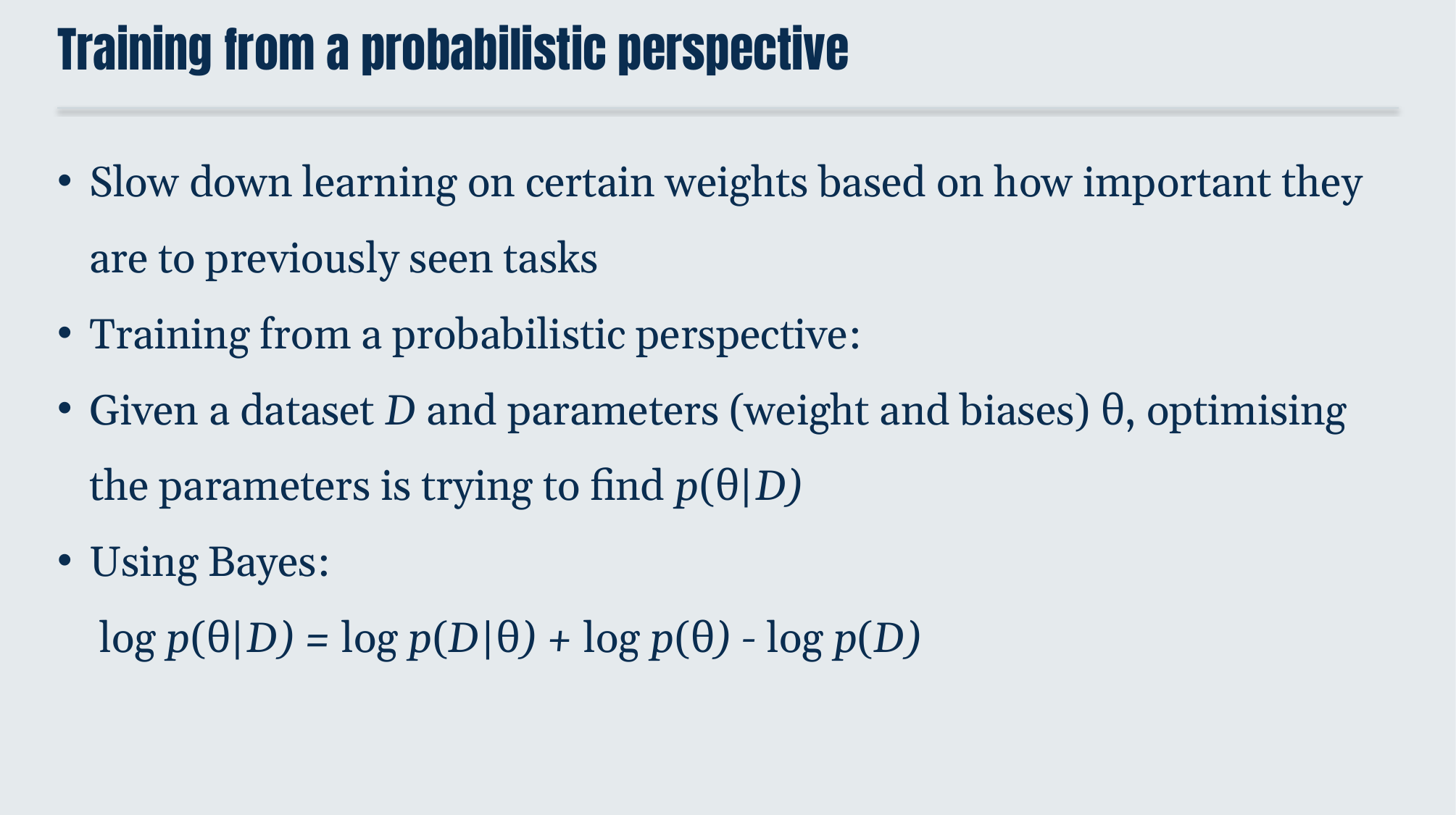

# Training from a probabilistic perspective
Slow down learning on certain weights based on how important they are to previously seen tasks
Training from a probabilistic perspective:
Given a dataset D and parameters (weight and biases) θ, optimising the parameters is trying to find p(θ|D)
Using Bayes:
 log p(θ|D) = log p(D|θ) + log p(θ) - log p(D)